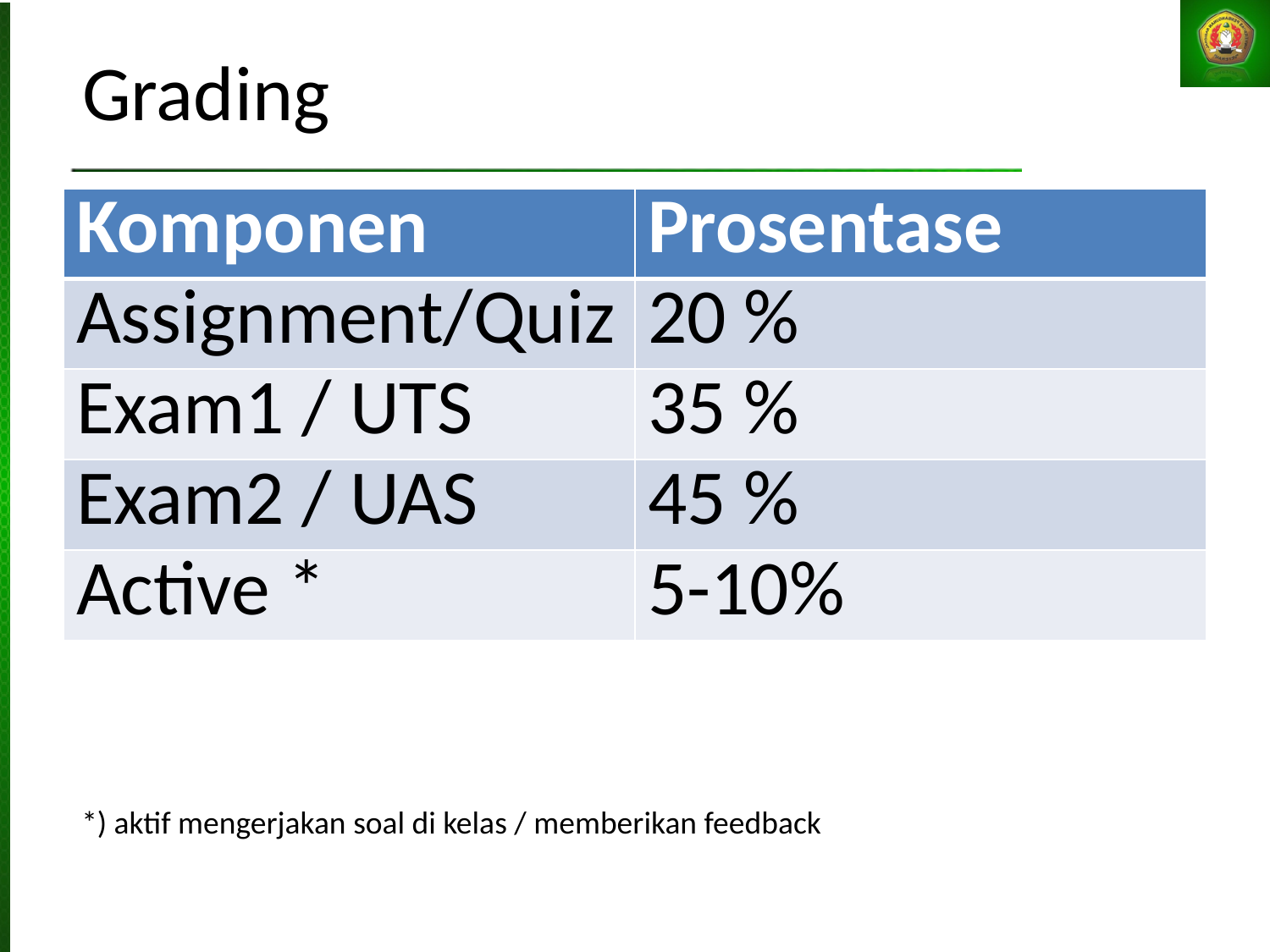

# Grading
| Komponen | Prosentase |
| --- | --- |
| Assignment/Quiz | 20 % |
| Exam1 / UTS | 35 % |
| Exam2 / UAS | 45 % |
| Active \* | 5-10% |
*) aktif mengerjakan soal di kelas / memberikan feedback